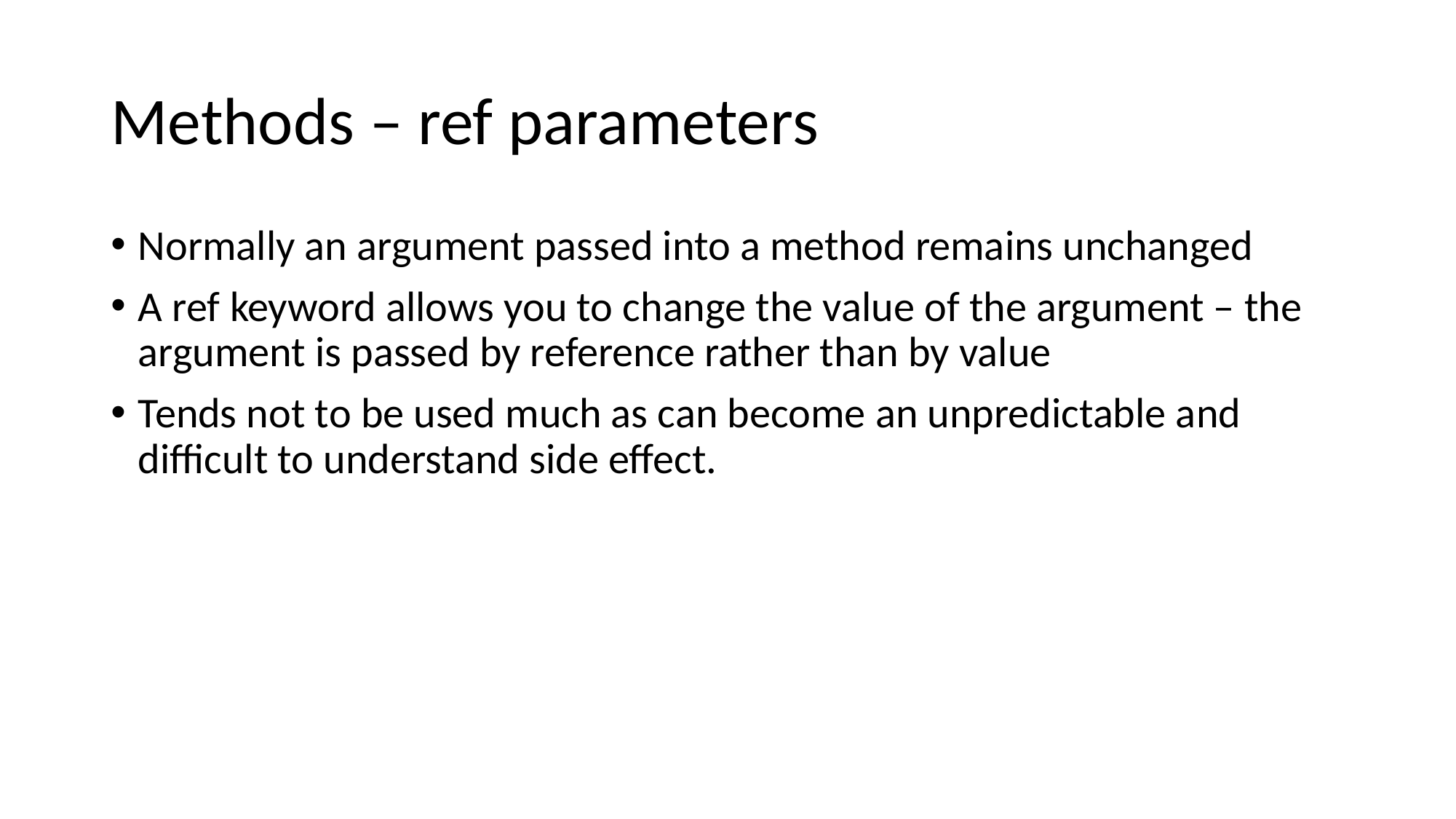

# Methods – ref parameters
Normally an argument passed into a method remains unchanged
A ref keyword allows you to change the value of the argument – the argument is passed by reference rather than by value
Tends not to be used much as can become an unpredictable and difficult to understand side effect.